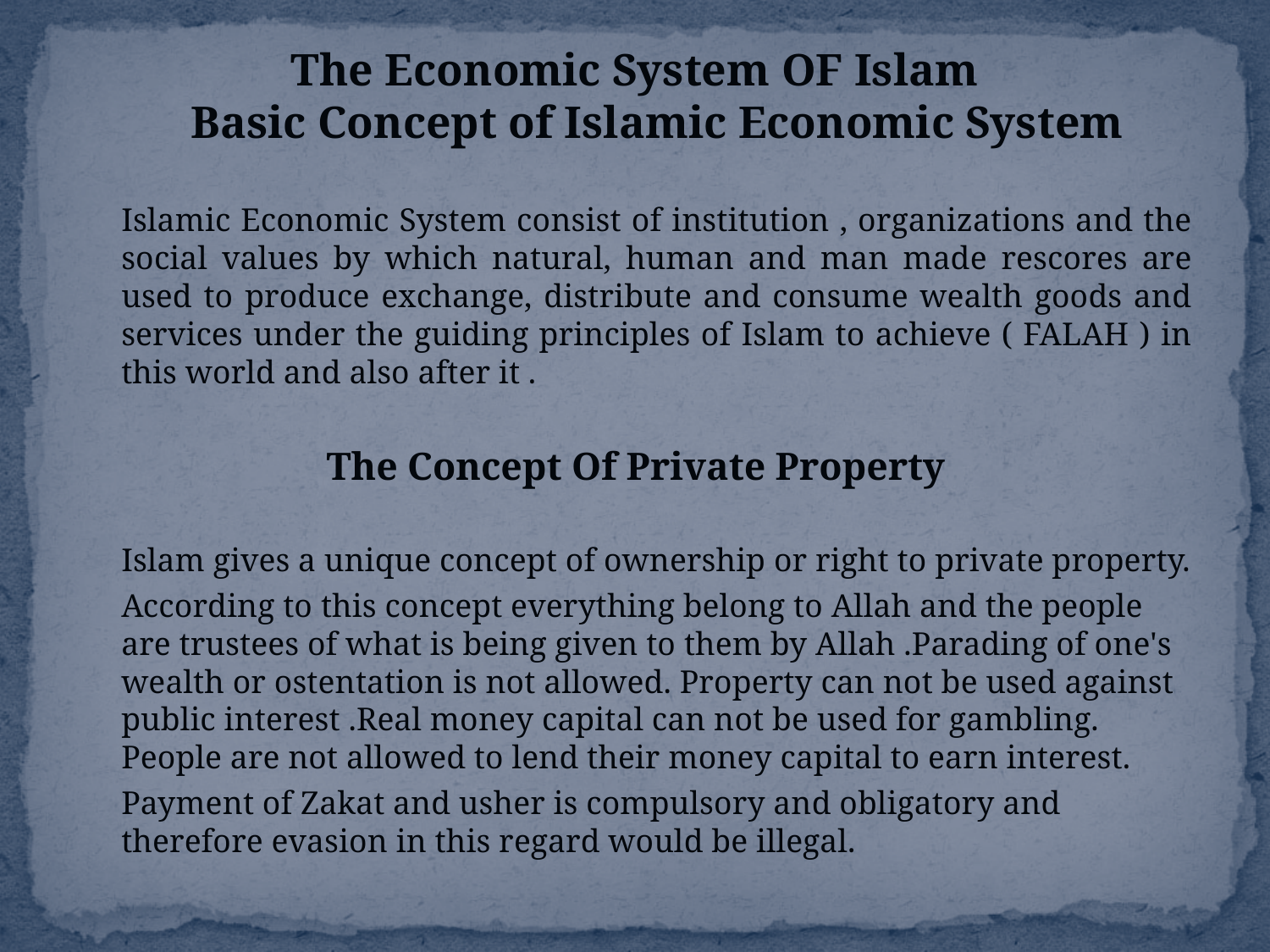

The Economic System OF Islam
Basic Concept of Islamic Economic System

	Islamic Economic System consist of institution , organizations and the social values by which natural, human and man made rescores are used to produce exchange, distribute and consume wealth goods and services under the guiding principles of Islam to achieve ( FALAH ) in this world and also after it .

The Concept Of Private Property

	Islam gives a unique concept of ownership or right to private property.
	According to this concept everything belong to Allah and the people are trustees of what is being given to them by Allah .Parading of one's wealth or ostentation is not allowed. Property can not be used against public interest .Real money capital can not be used for gambling. People are not allowed to lend their money capital to earn interest.
	Payment of Zakat and usher is compulsory and obligatory and therefore evasion in this regard would be illegal.